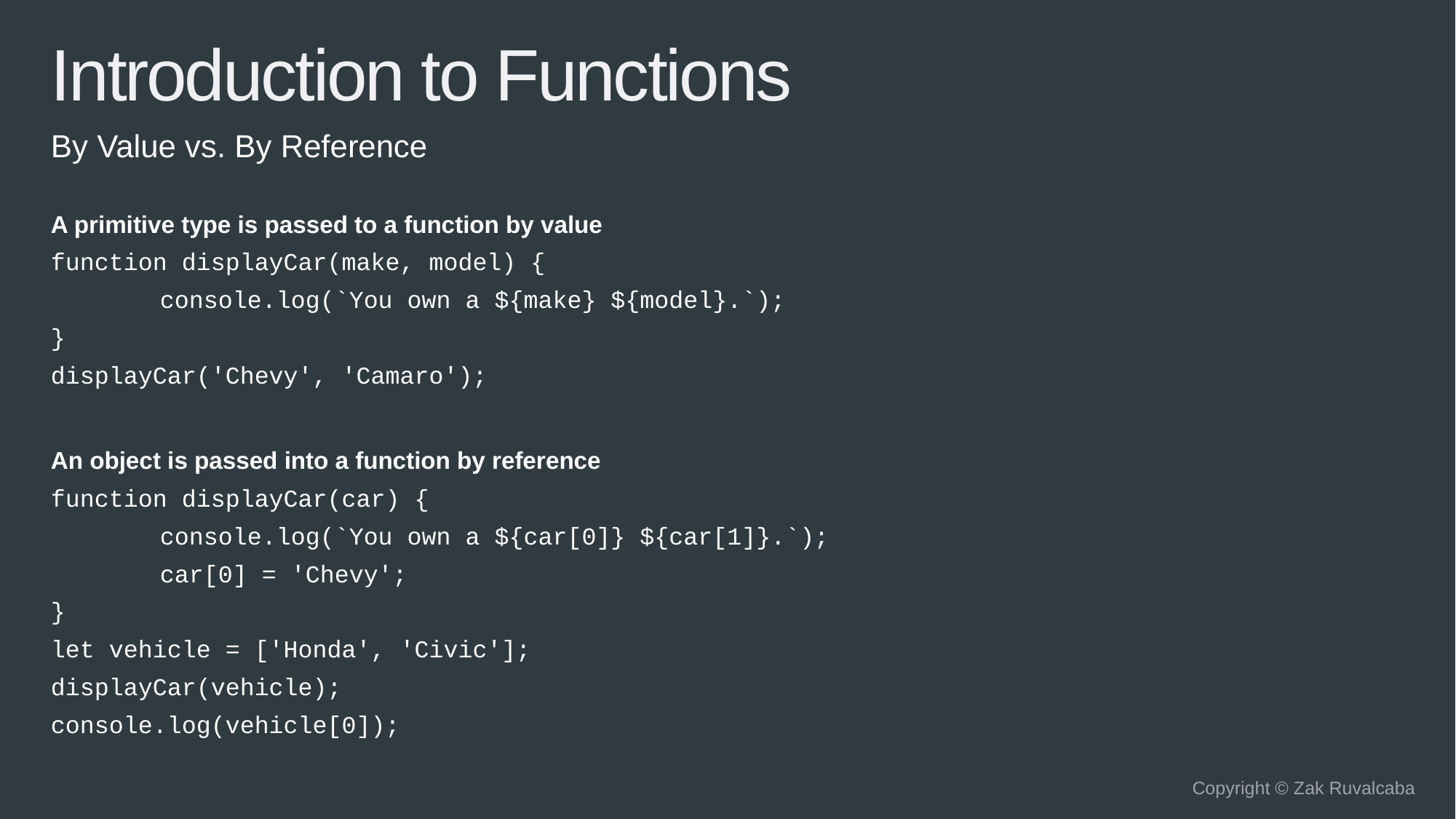

# Introduction to Functions
By Value vs. By Reference
A primitive type is passed to a function by value
function displayCar(make, model) {
	console.log(`You own a ${make} ${model}.`);
}
displayCar('Chevy', 'Camaro');

An object is passed into a function by reference
function displayCar(car) {
	console.log(`You own a ${car[0]} ${car[1]}.`);
	car[0] = 'Chevy';
}
let vehicle = ['Honda', 'Civic'];
displayCar(vehicle);
console.log(vehicle[0]);